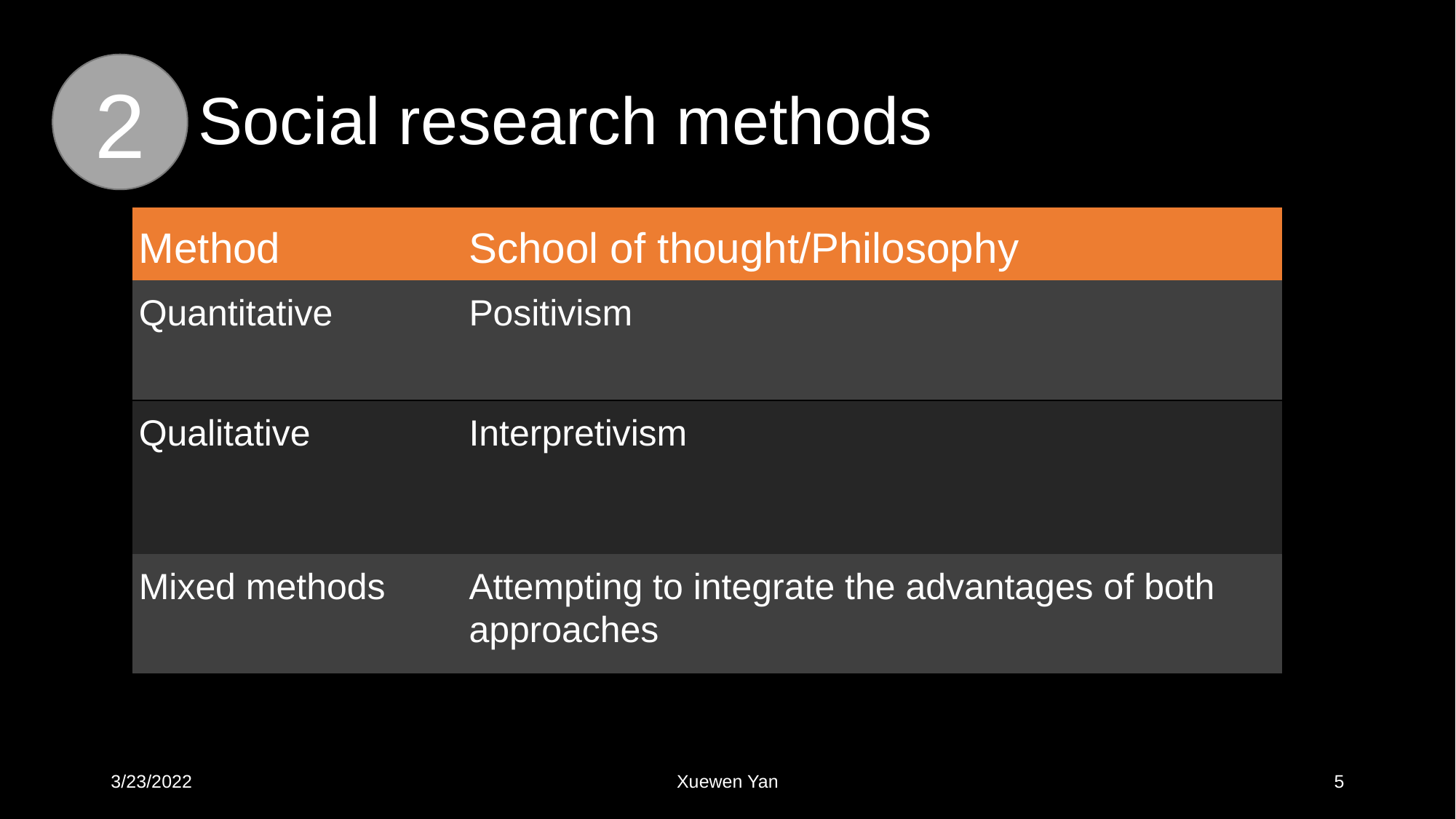

# Social research methods
2
| Method | School of thought/Philosophy |
| --- | --- |
| Quantitative | Positivism |
| Qualitative | Interpretivism |
| Mixed methods | Attempting to integrate the advantages of both approaches |

3/23/2022
Xuewen Yan
5